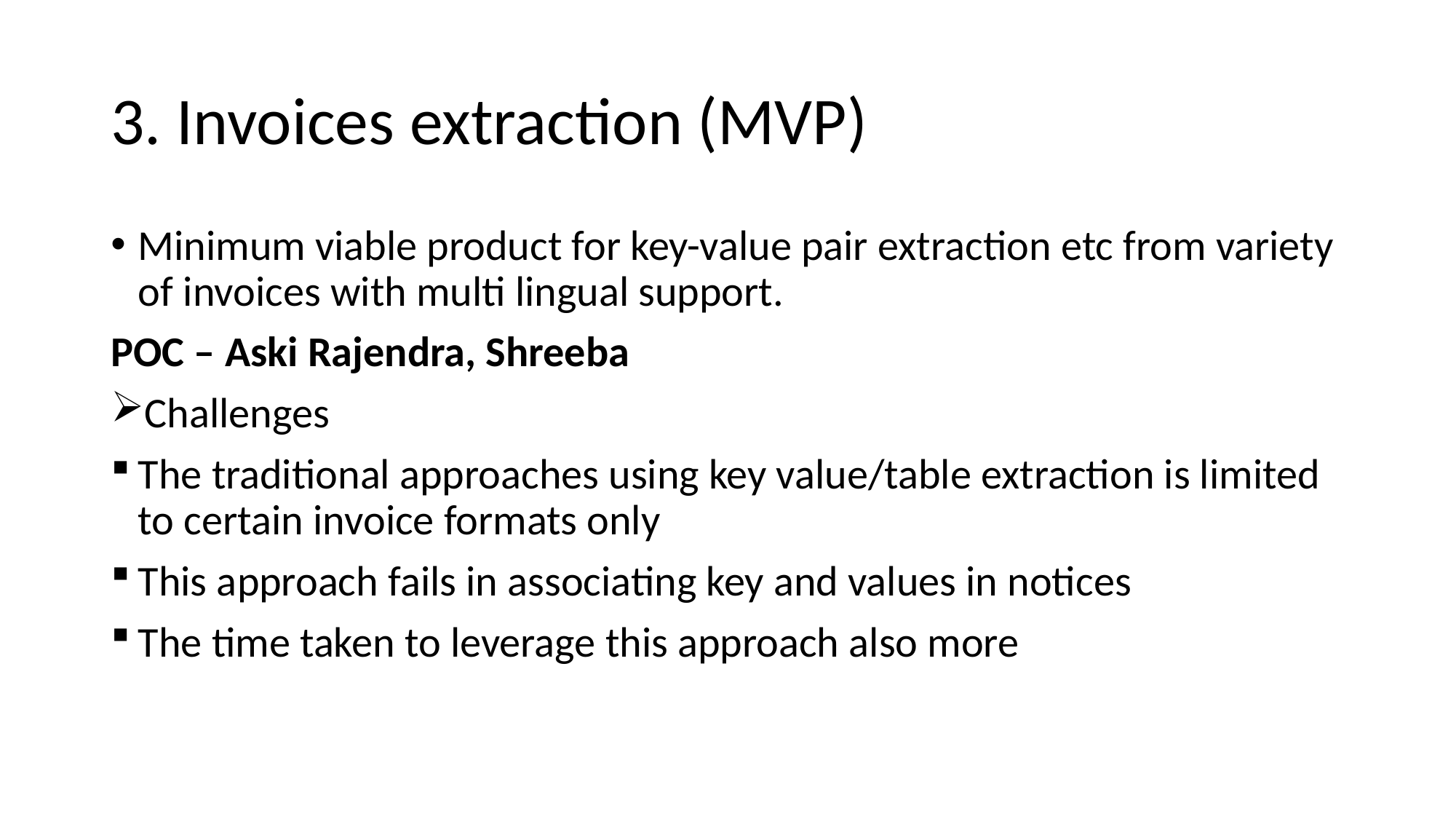

# 3. Invoices extraction (MVP)
Minimum viable product for key-value pair extraction etc from variety of invoices with multi lingual support.
POC – Aski Rajendra, Shreeba
Challenges
The traditional approaches using key value/table extraction is limited to certain invoice formats only
This approach fails in associating key and values in notices
The time taken to leverage this approach also more